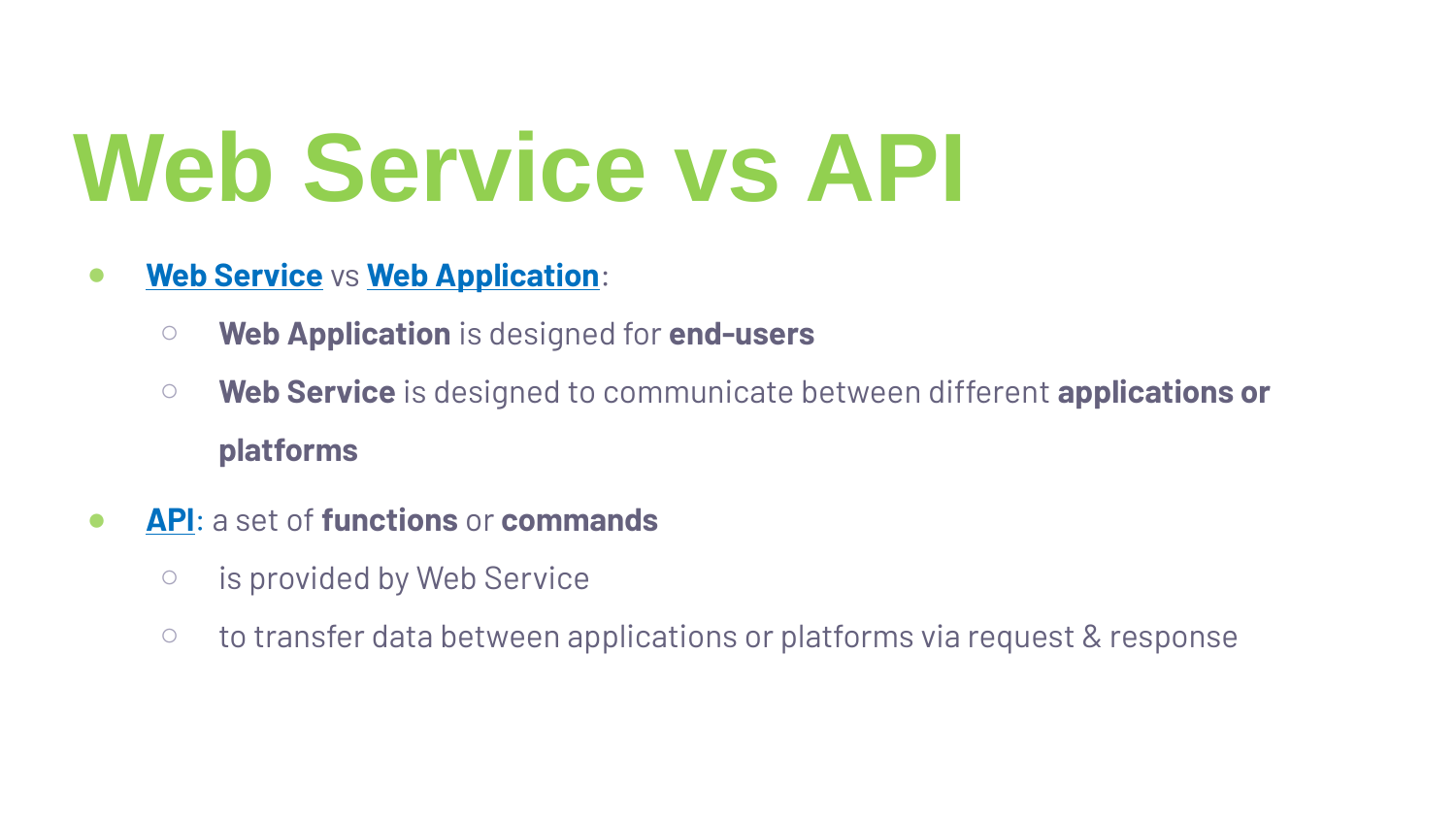

# Web Service vs API
Web Service vs Web Application:
Web Application is designed for end-users
Web Service is designed to communicate between different applications or platforms
API: a set of functions or commands
is provided by Web Service
to transfer data between applications or platforms via request & response